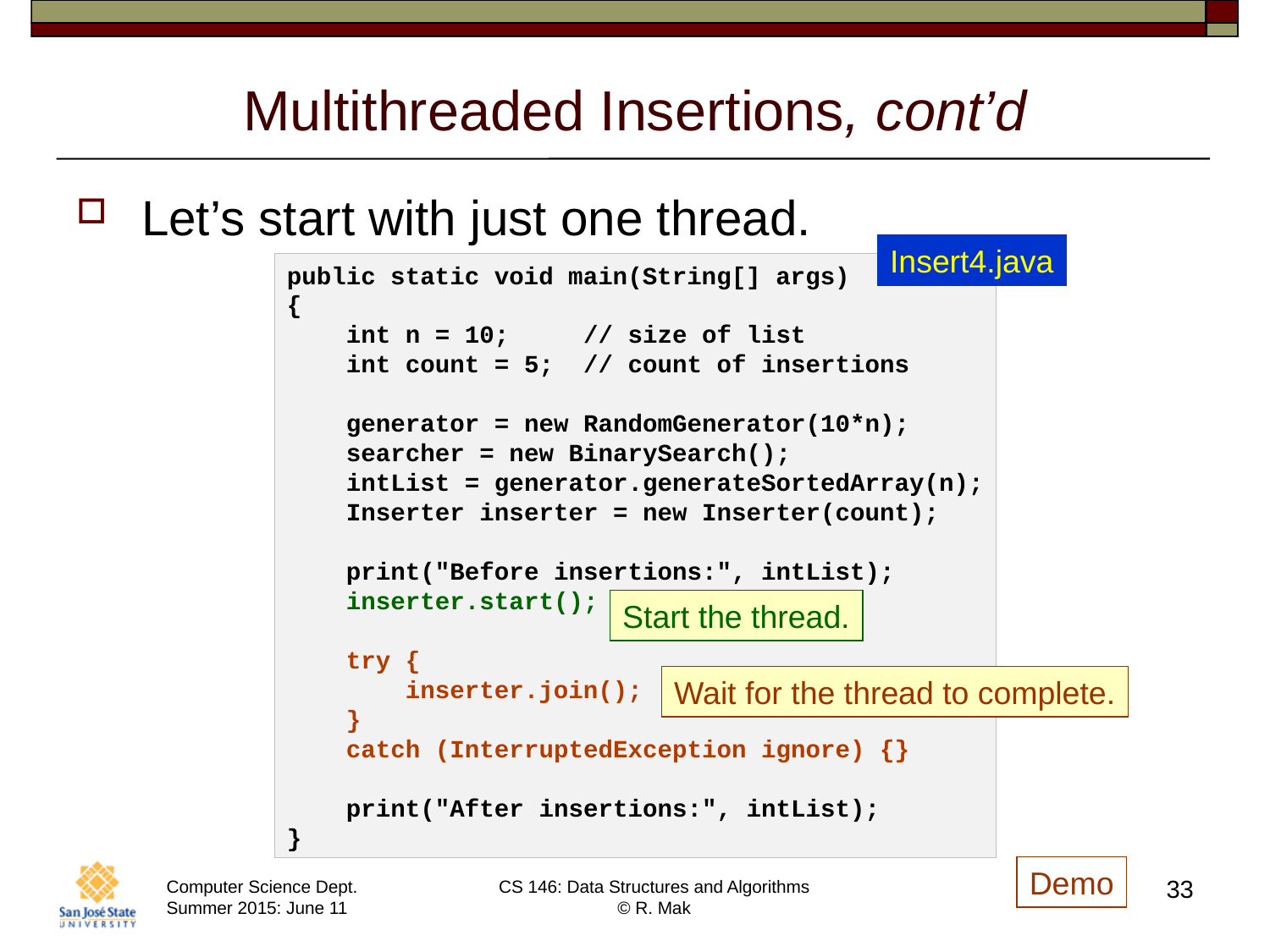

# Multithreaded Insertions, cont’d
Let’s start with just one thread.
Insert4.java
public static void main(String[] args)
{
    int n = 10;     // size of list
    int count = 5;  // count of insertions

    generator = new RandomGenerator(10*n);
    searcher = new BinarySearch();
    intList = generator.generateSortedArray(n);
    Inserter inserter = new Inserter(count);

    print("Before insertions:", intList);
    inserter.start();

    try {
        inserter.join();
    }
    catch (InterruptedException ignore) {}

    print("After insertions:", intList);
}
Start the thread.
Wait for the thread to complete.
Demo
33